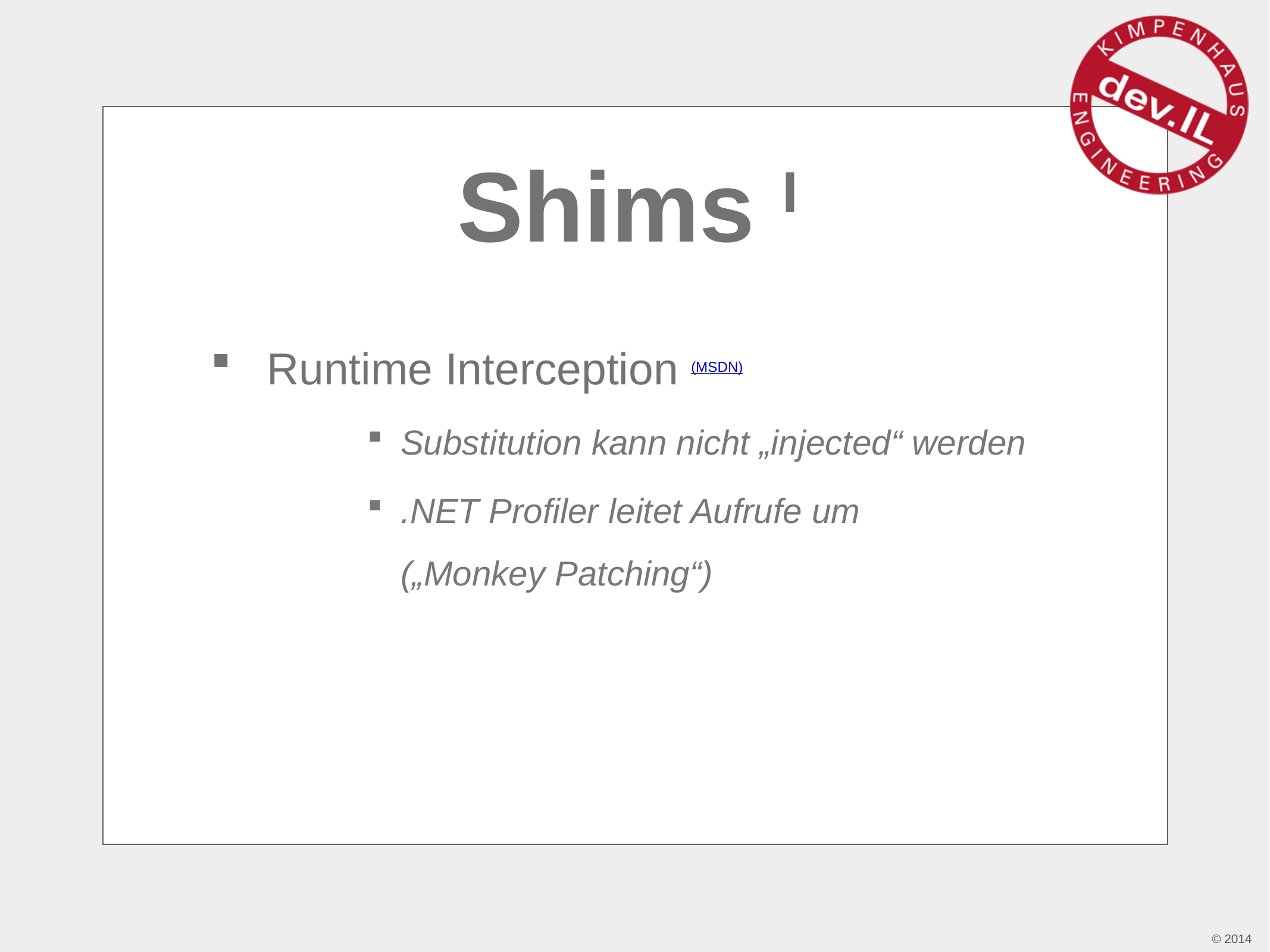

# Shims I
Runtime Interception (MSDN)
Substitution kann nicht „injected“ werden
.NET Profiler leitet Aufrufe um
(„Monkey Patching“)